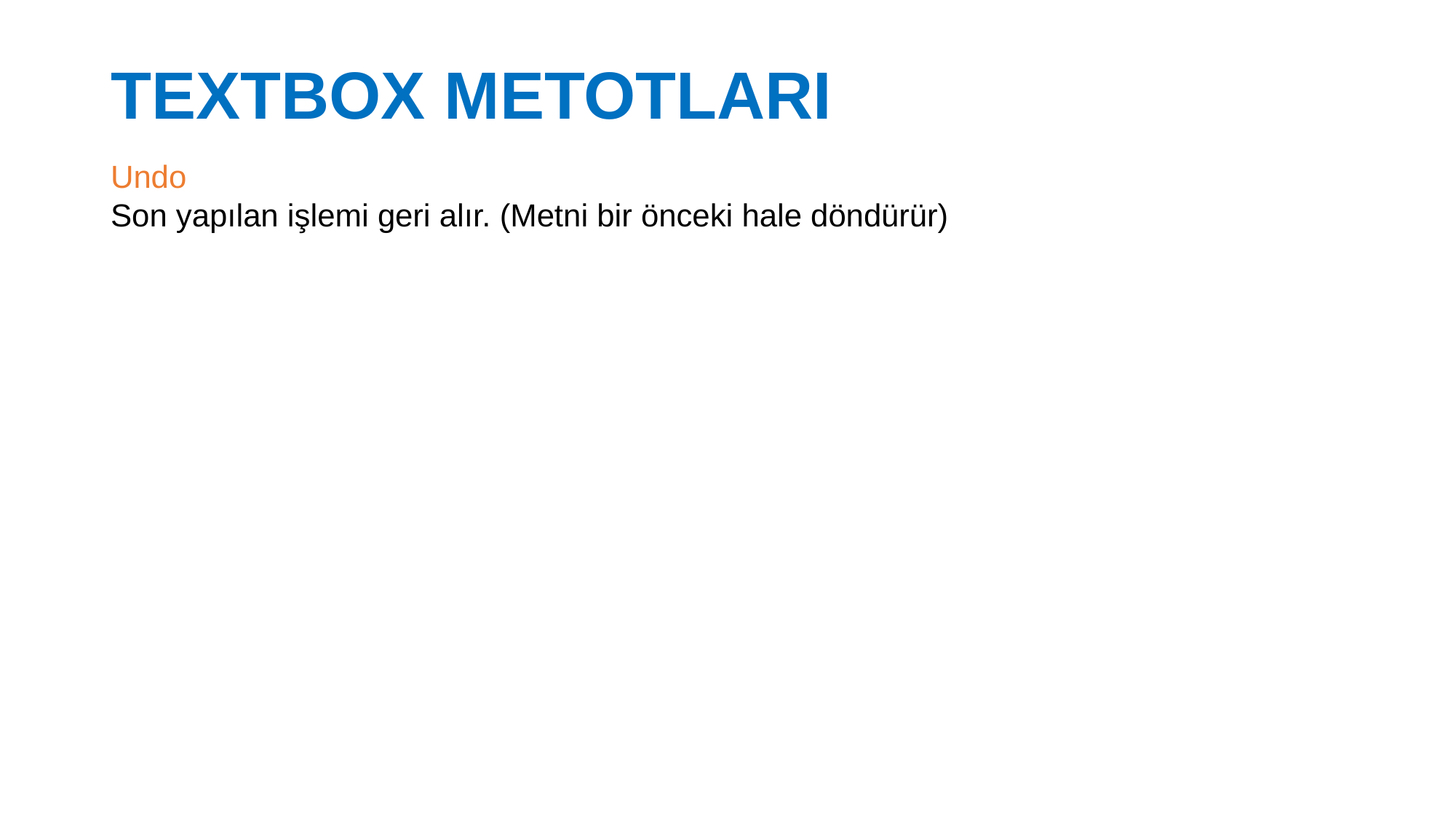

# TEXTBOX METOTLARI
Undo
Son yapılan işlemi geri alır. (Metni bir önceki hale döndürür)
27.02.2017
39